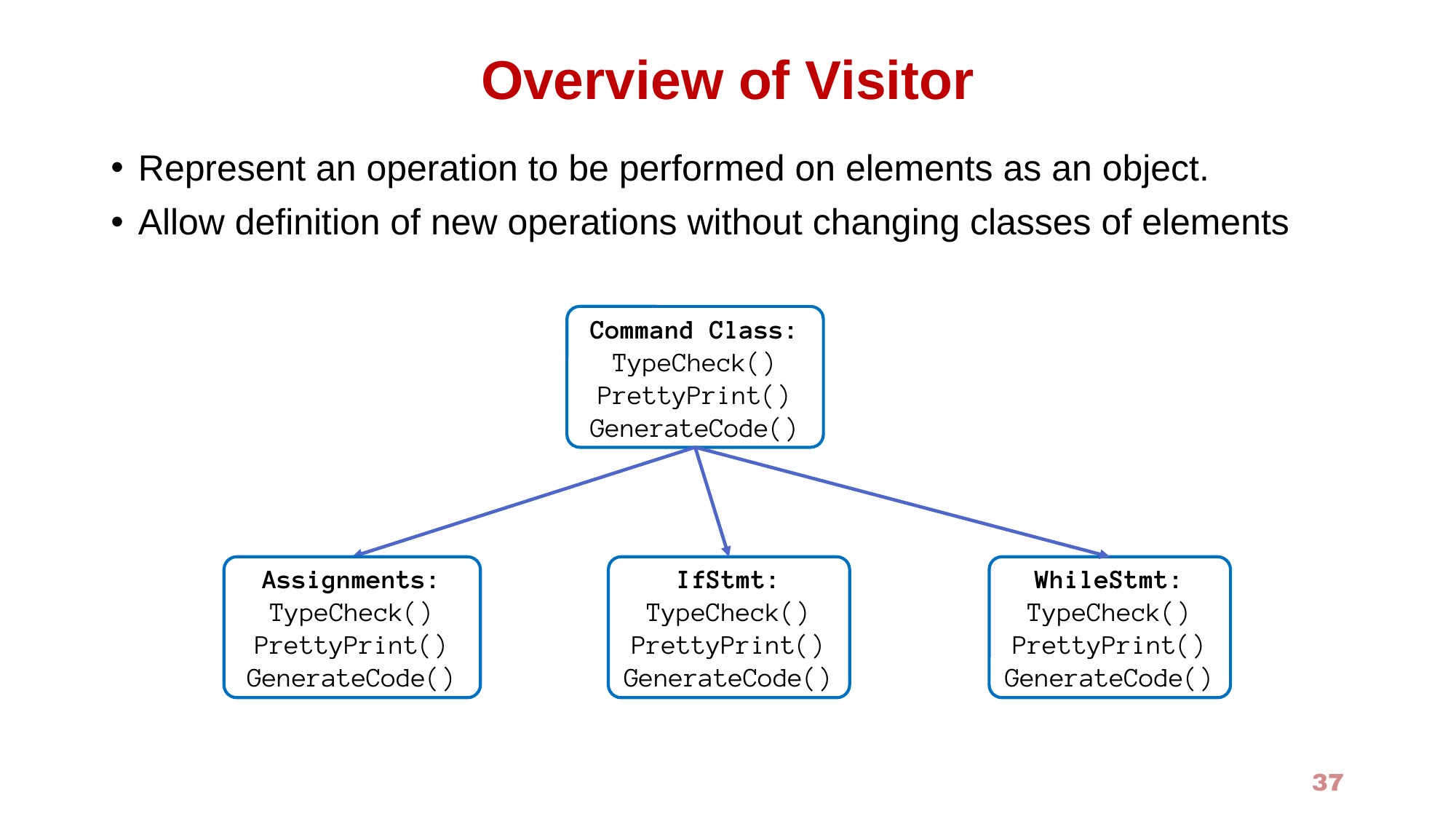

# Overview of Visitor
Represent an operation to be performed on elements as an object.
Allow definition of new operations without changing classes of elements
Command Class:
TypeCheck()
PrettyPrint()
GenerateCode()
Assignments:
TypeCheck()
PrettyPrint()
GenerateCode()
IfStmt:
TypeCheck()
PrettyPrint()
GenerateCode()
WhileStmt:
TypeCheck()
PrettyPrint()
GenerateCode()
37